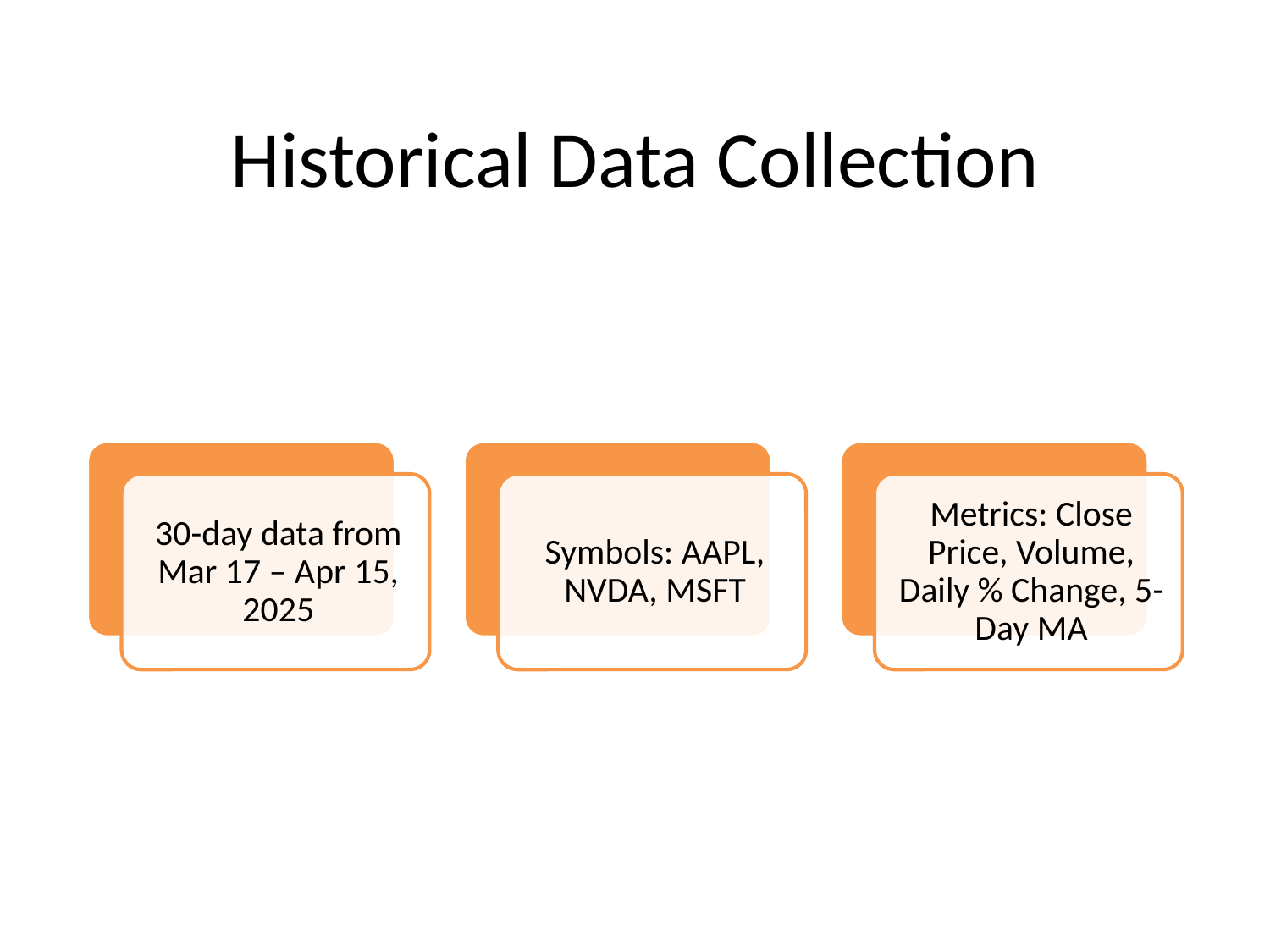

# Historical Data Collection
30-day data from Mar 17 – Apr 15, 2025
Symbols: AAPL, NVDA, MSFT
Metrics: Close Price, Volume, Daily % Change, 5-Day MA